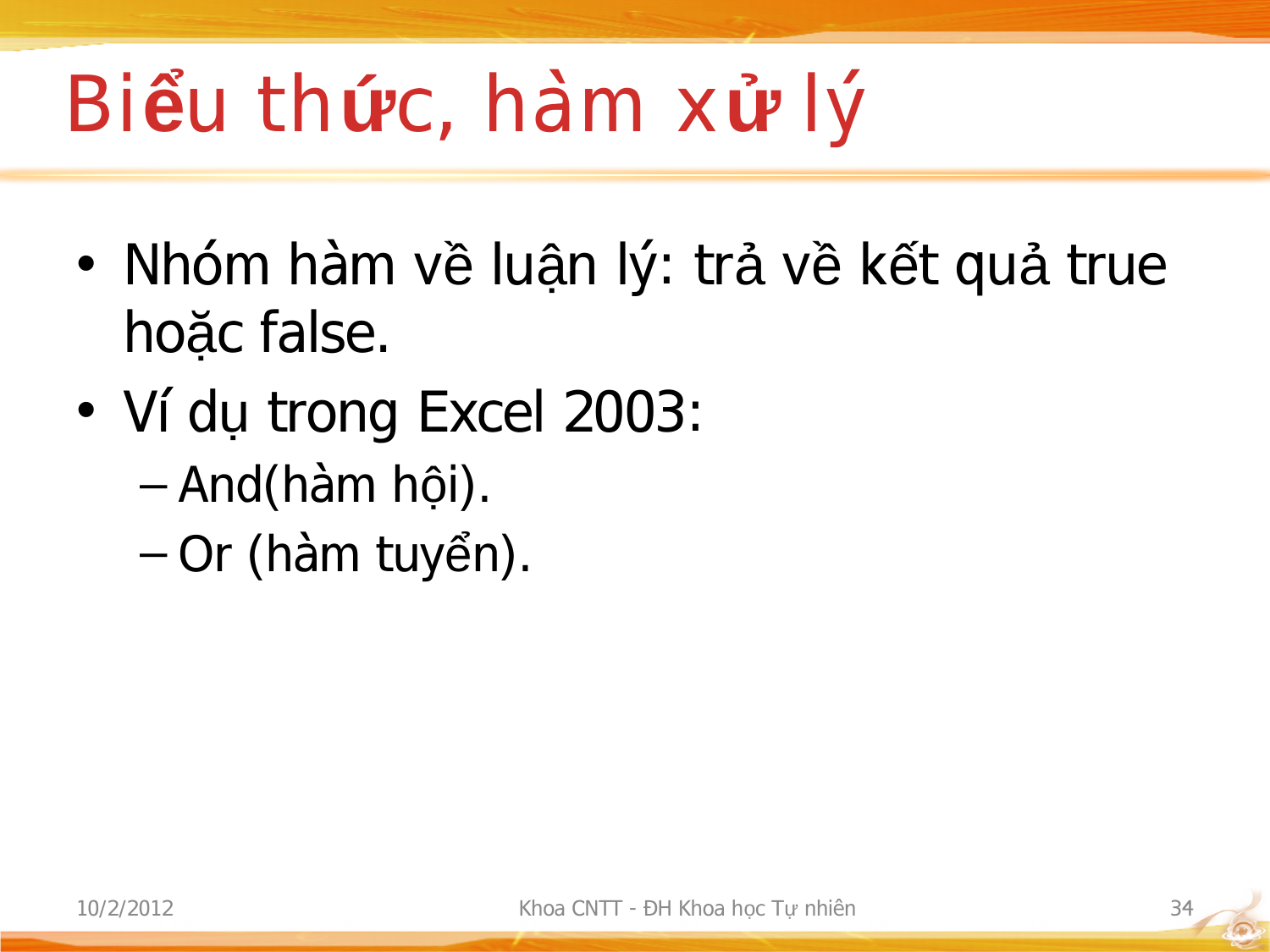

# Biểu thức, hàm xử lý
Nhóm hàm về luận lý: trả về kết quả true hoặc false.
Ví dụ trong Excel 2003:
And(hàm hội).
Or (hàm tuyển).
10/2/2012
Khoa CNTT - ĐH Khoa học Tự nhiên
34